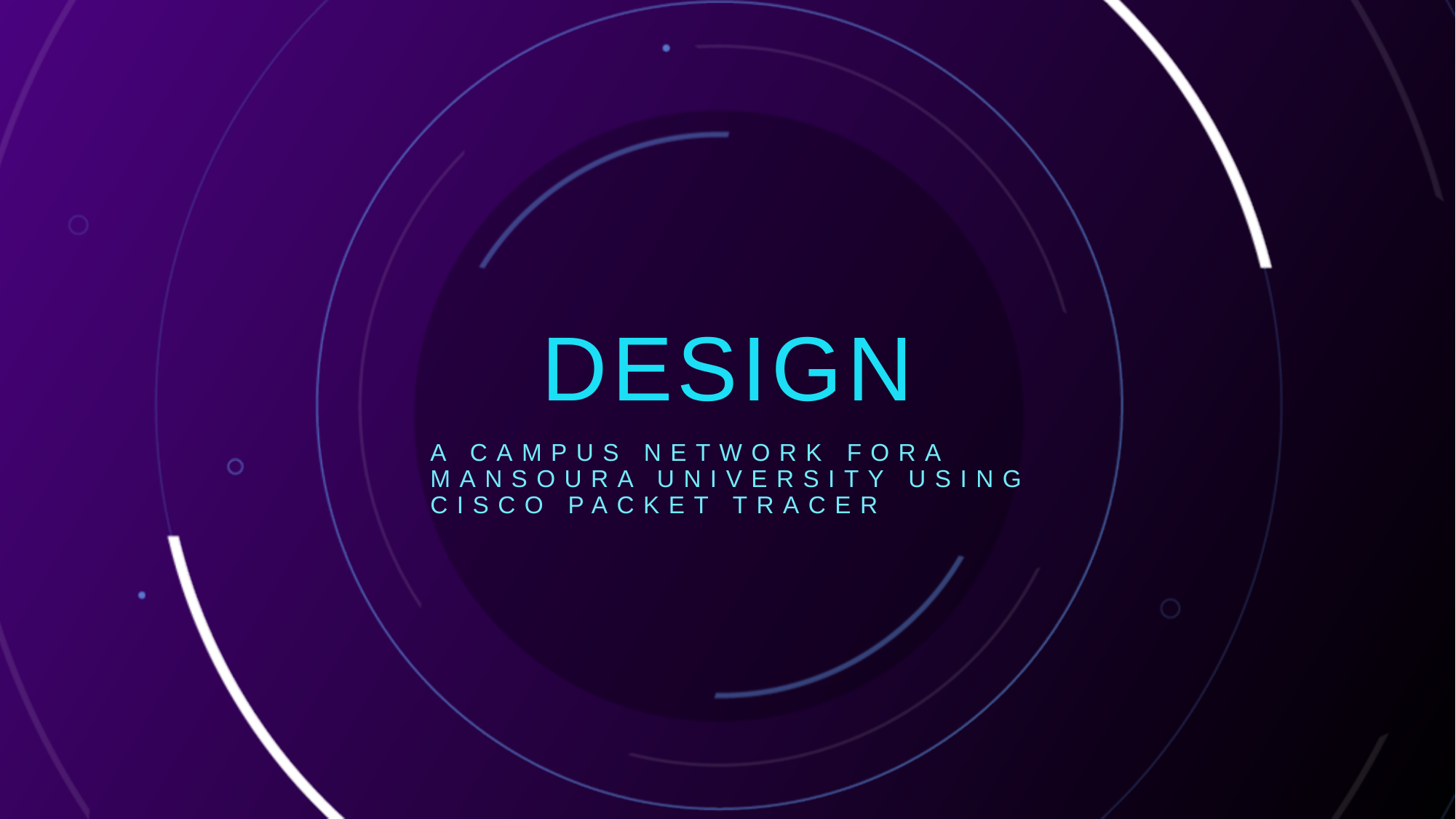

# Design
a campus network fora Mansoura University Using Cisco Packet Tracer